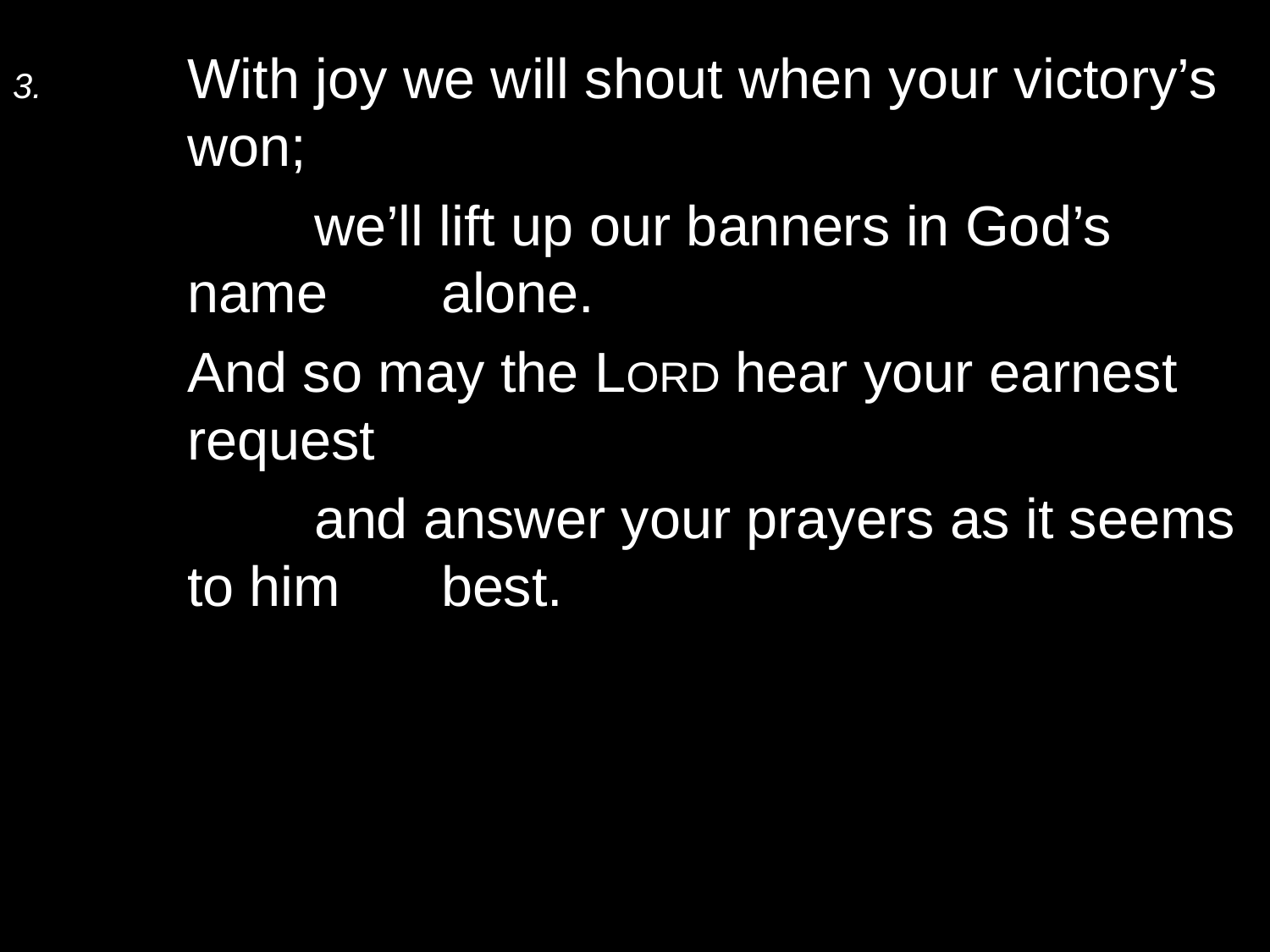

3.	With joy we will shout when your victory’s won;
		we’ll lift up our banners in God’s name 	alone.
	And so may the Lord hear your earnest 	request
		and answer your prayers as it seems to him 	best.